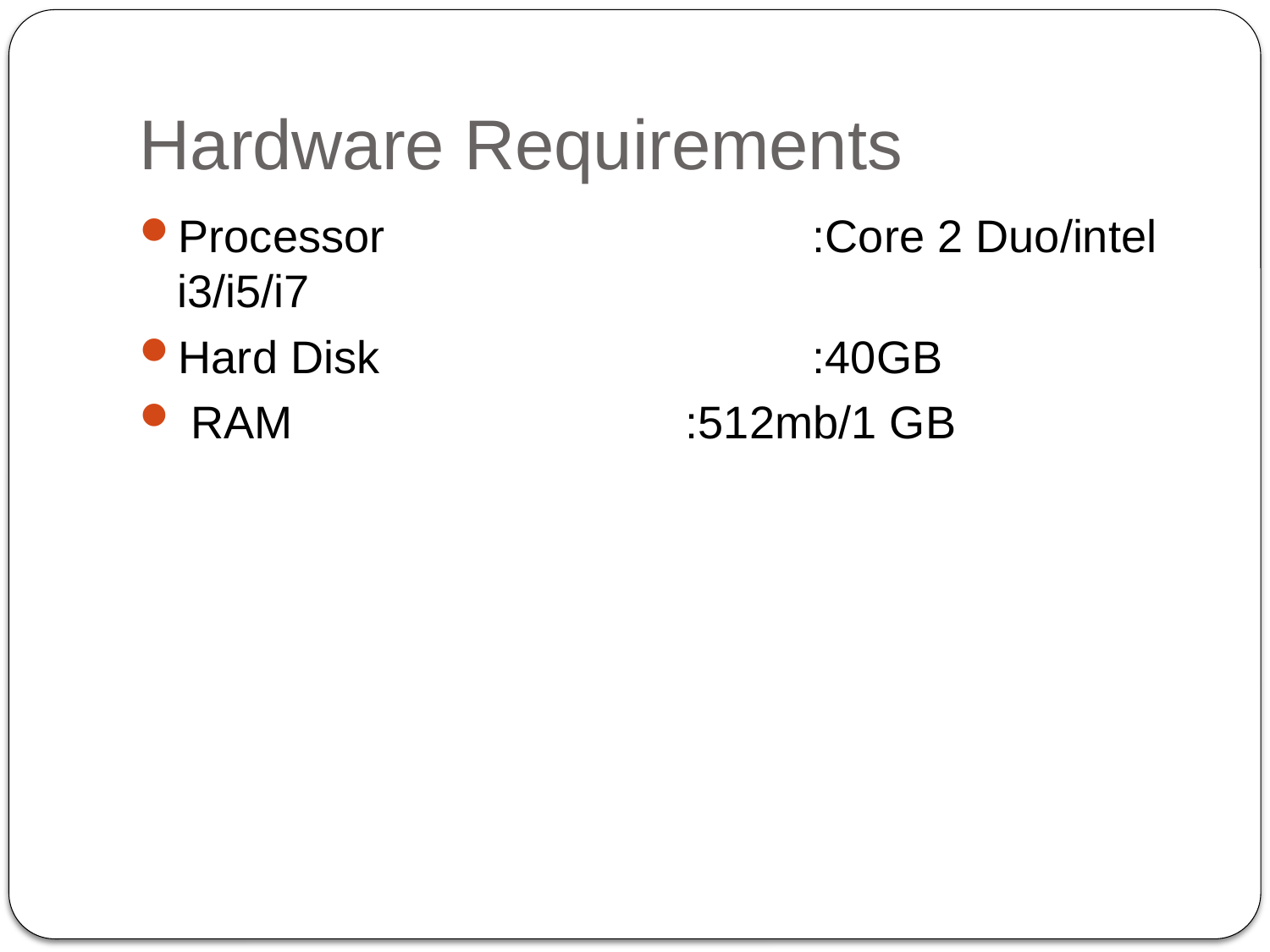

# Hardware Requirements
Processor				:Core 2 Duo/intel i3/i5/i7
Hard Disk				:40GB
 RAM			        	:512mb/1 GB